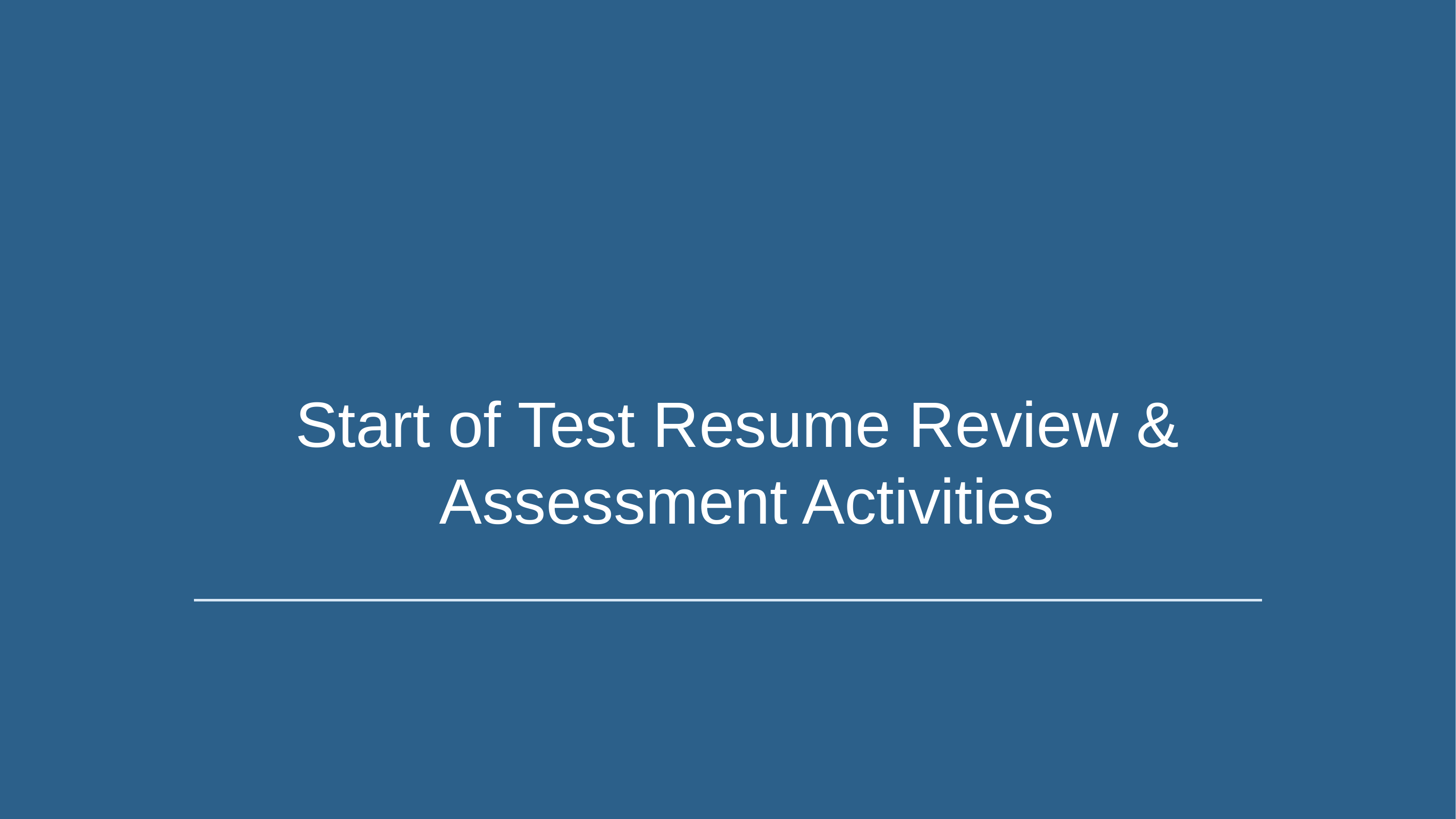

Start of Test Resume Review & Assessment Activities